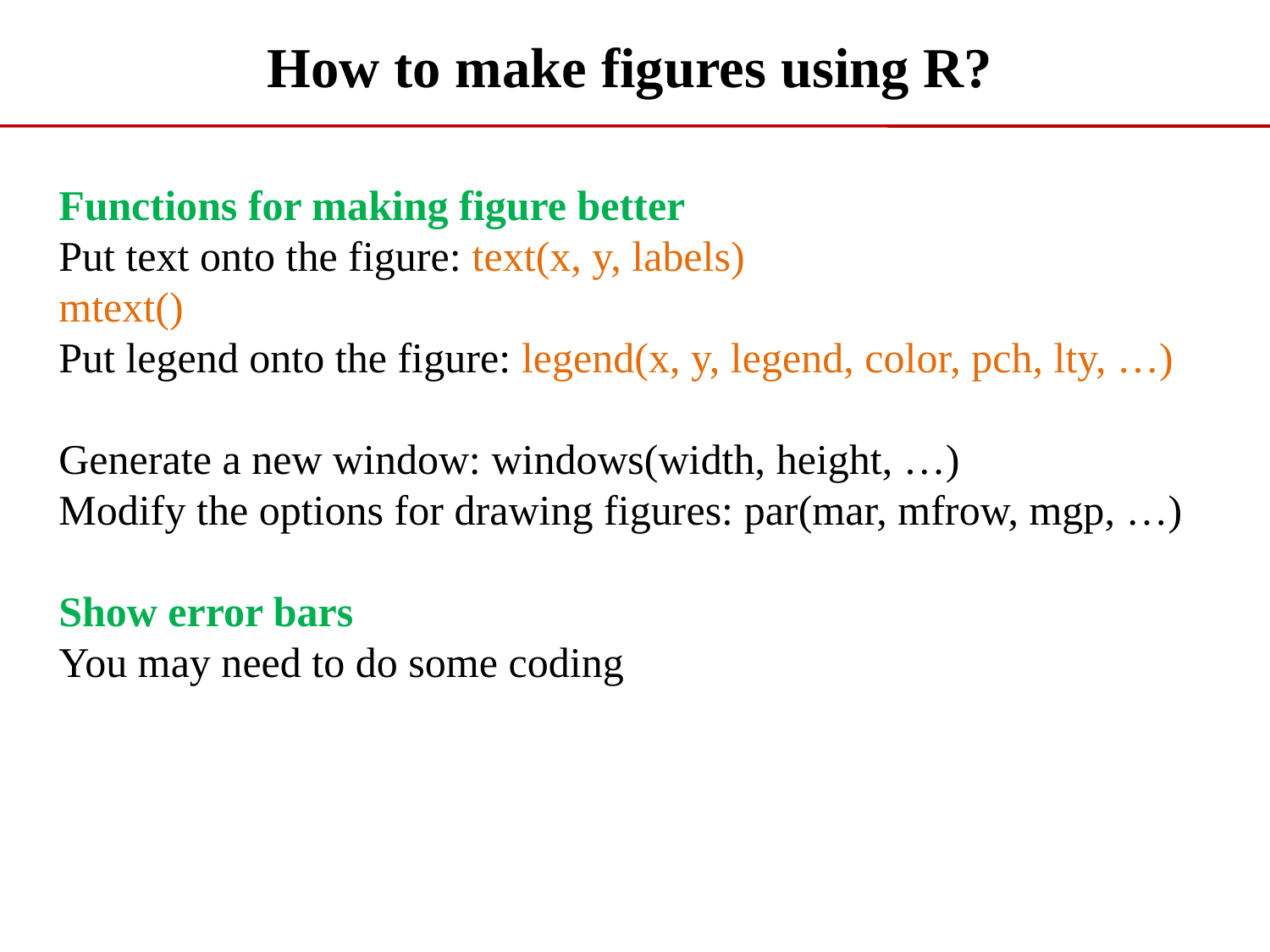

How to make figures using R?

Functions for making figure better
Put text onto the figure: text(x, y, labels)
mtext()
Put legend onto the figure: legend(x, y, legend, color, pch, lty, …)

Generate a new window: windows(width, height, …)
Modify the options for drawing figures: par(mar, mfrow, mgp, …)

Show error bars
You may need to do some coding